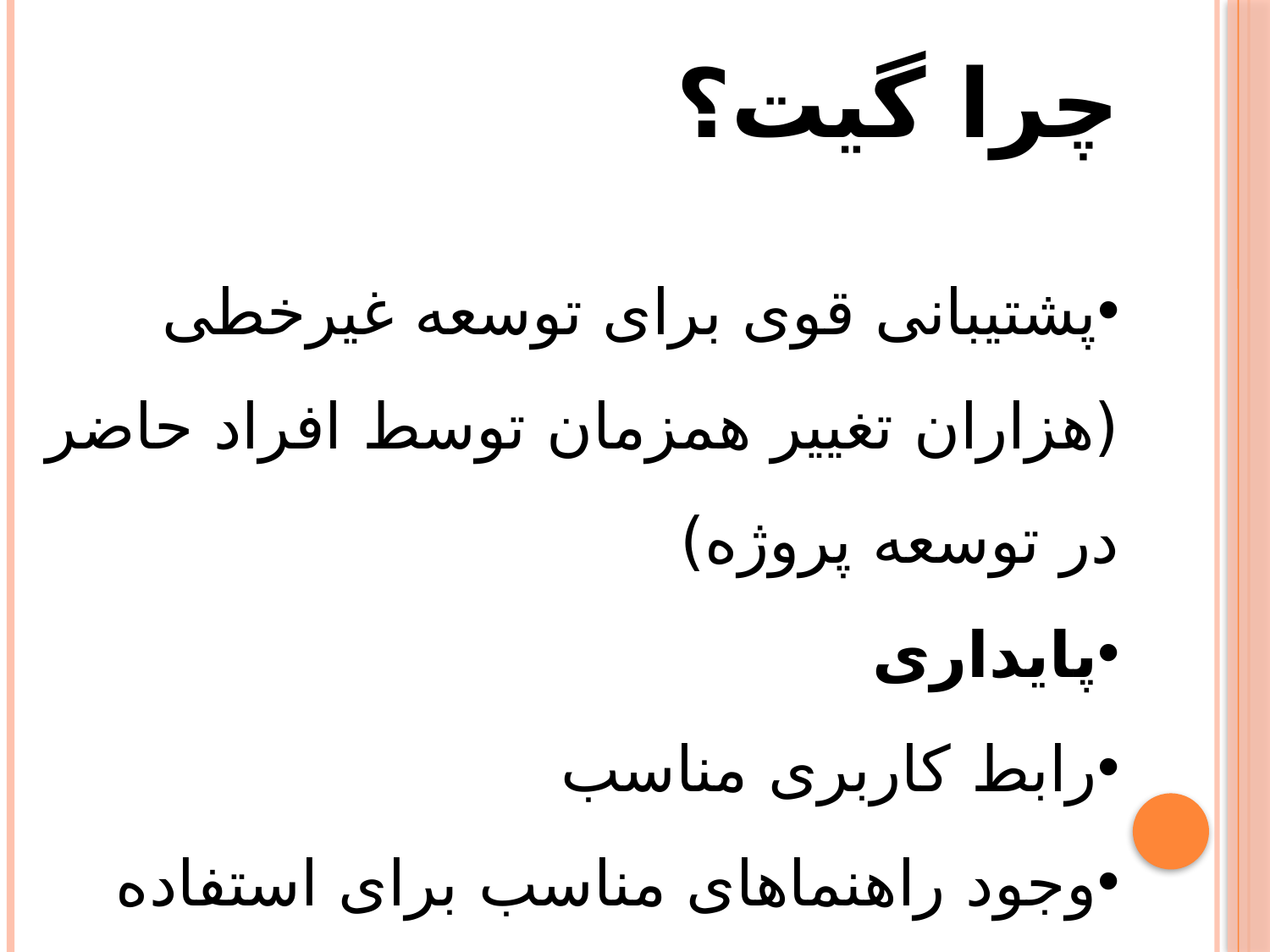

چرا گیت؟

پشتیبانی قوی برای توسعه غیرخطی (هزاران تغییر همزمان توسط افراد حاضر در توسعه پروژه)
پایداری
رابط کاربری مناسب
وجود راهنماهای مناسب برای استفاده
استفاده از مدل توزیع شده